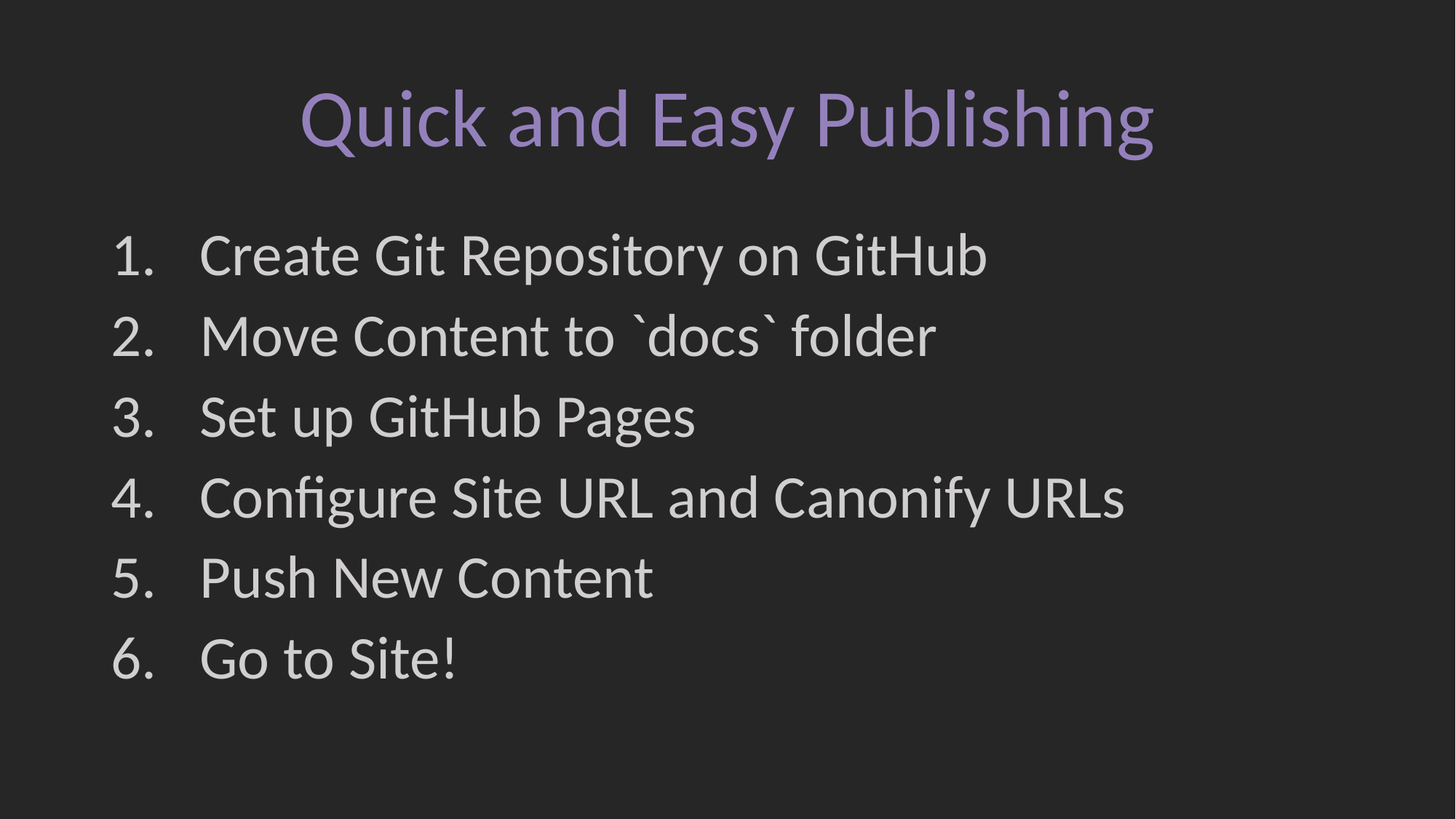

# Quick and Easy Publishing
Create Git Repository on GitHub
Move Content to `docs` folder
Set up GitHub Pages
Configure Site URL and Canonify URLs
Push New Content
Go to Site!